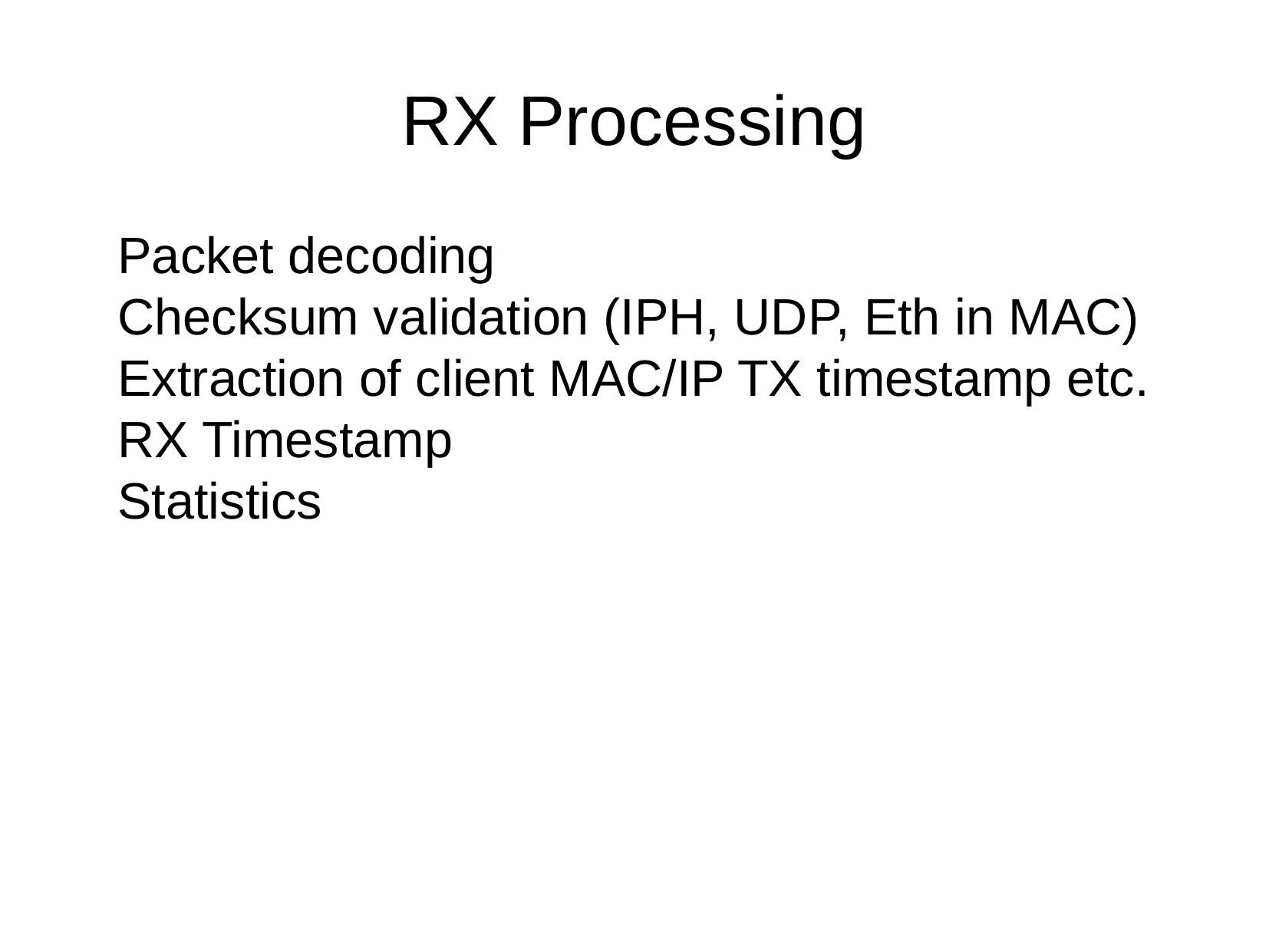

RX Processing
Packet decoding
Checksum validation (IPH, UDP, Eth in MAC)
Extraction of client MAC/IP TX timestamp etc.
RX Timestamp
Statistics